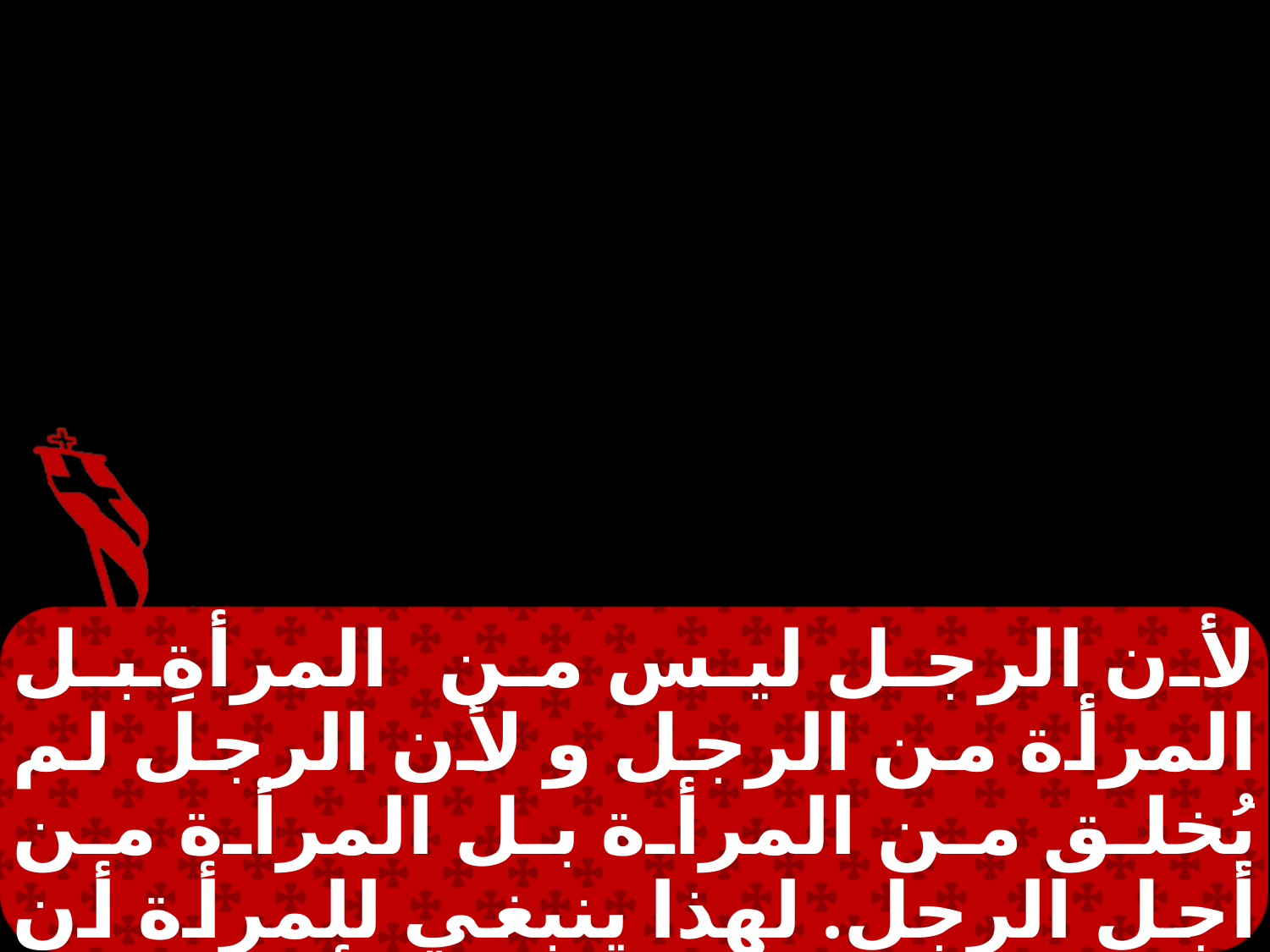

لأن الرجل ليس من المرأةِ بل المرأة من الرجل و لأن الرجل لم يُخلق من المرأة بل المرأة من أجل الرجل. لهذا ينبغي للمرأة أن يكون لها سلطان على رأسها من أجل الملائكة غير أن الرجل ليس من